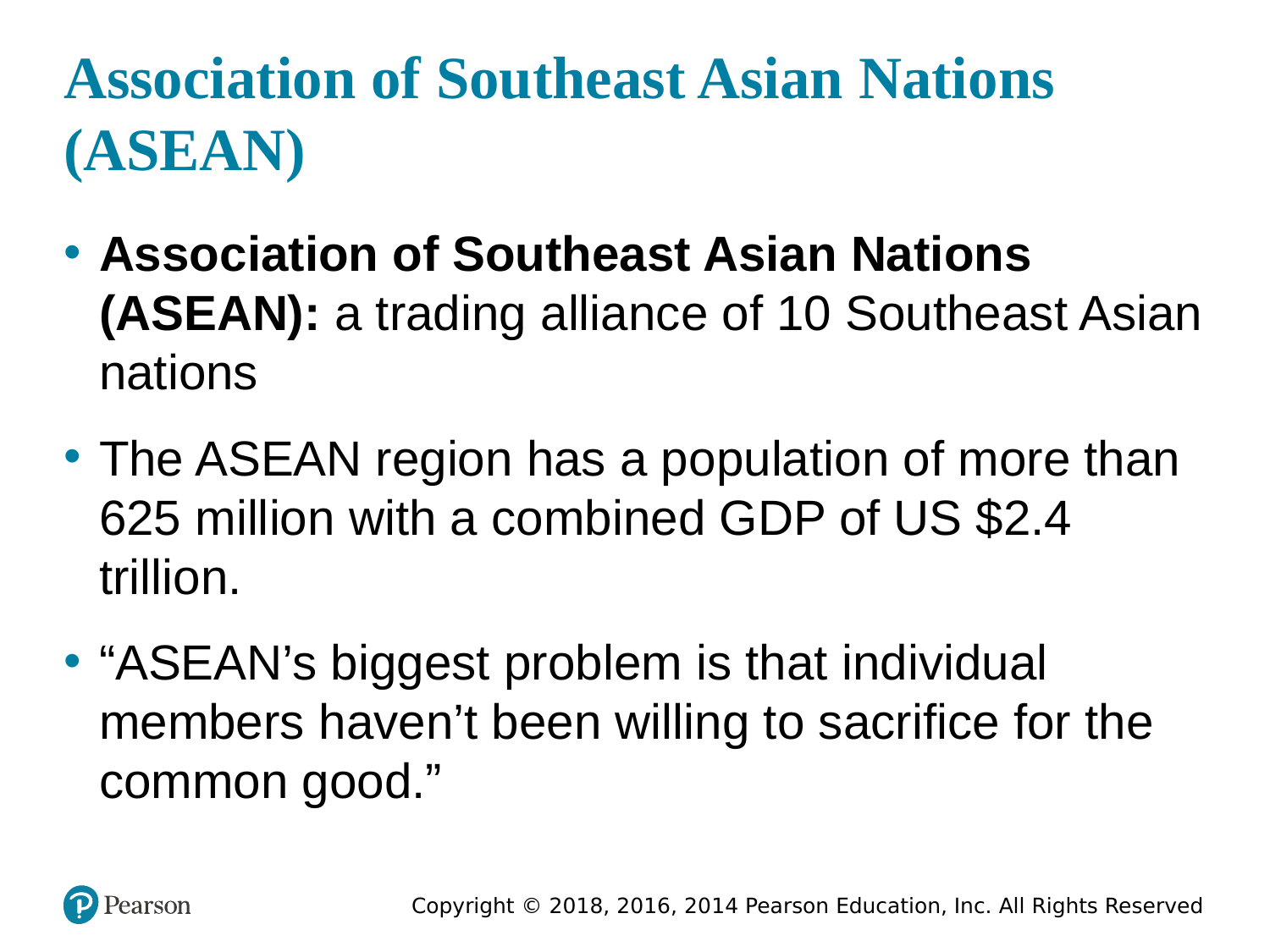

# Association of Southeast Asian Nations (ASEAN)
Association of Southeast Asian Nations (ASEAN): a trading alliance of 10 Southeast Asian nations
The ASEAN region has a population of more than 625 million with a combined GDP of US $2.4 trillion.
“ASEAN’s biggest problem is that individual members haven’t been willing to sacrifice for the common good.”